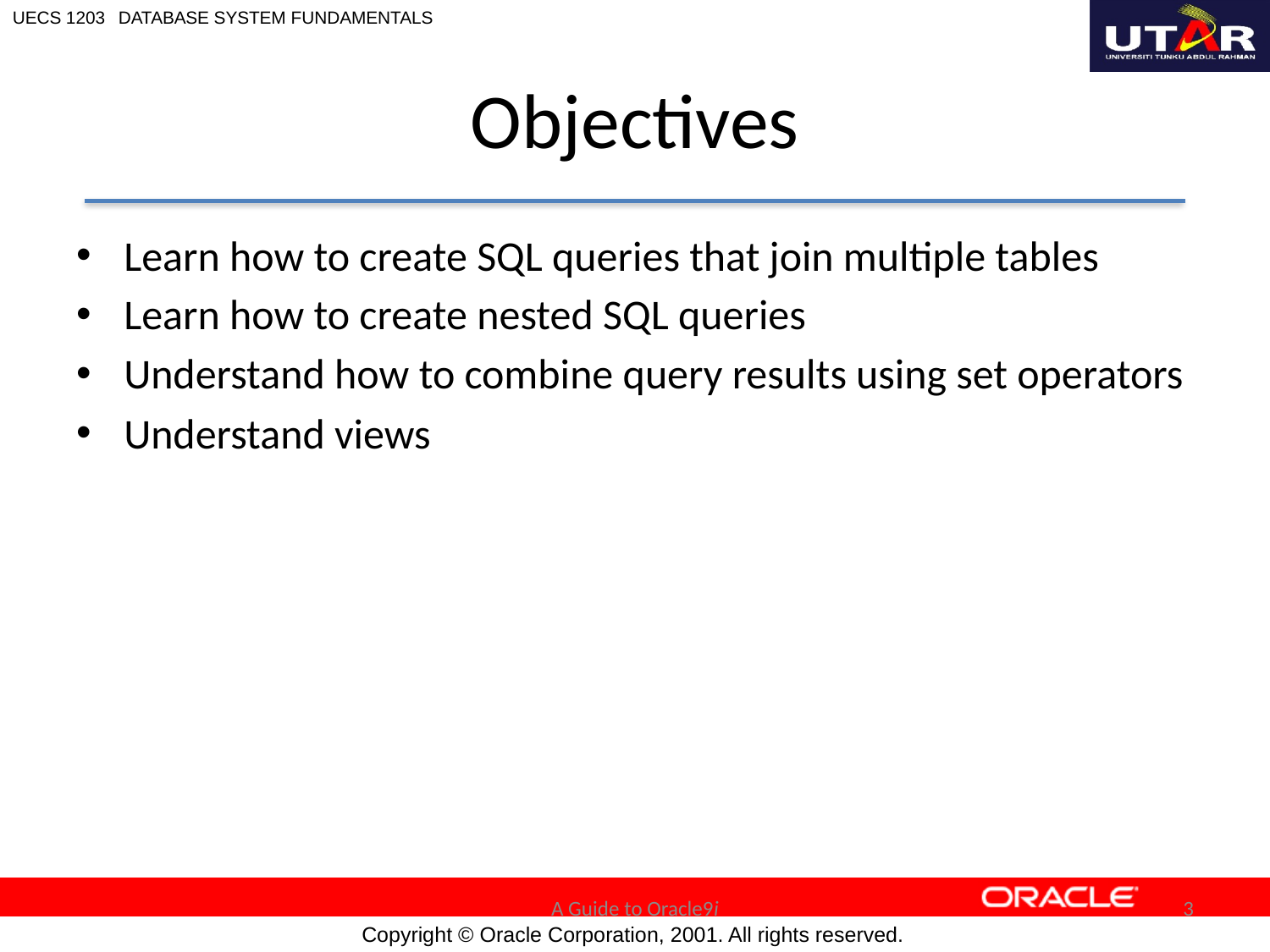

# Objectives
Learn how to create SQL queries that join multiple tables
Learn how to create nested SQL queries
Understand how to combine query results using set operators
Understand views
A Guide to Oracle9i
3